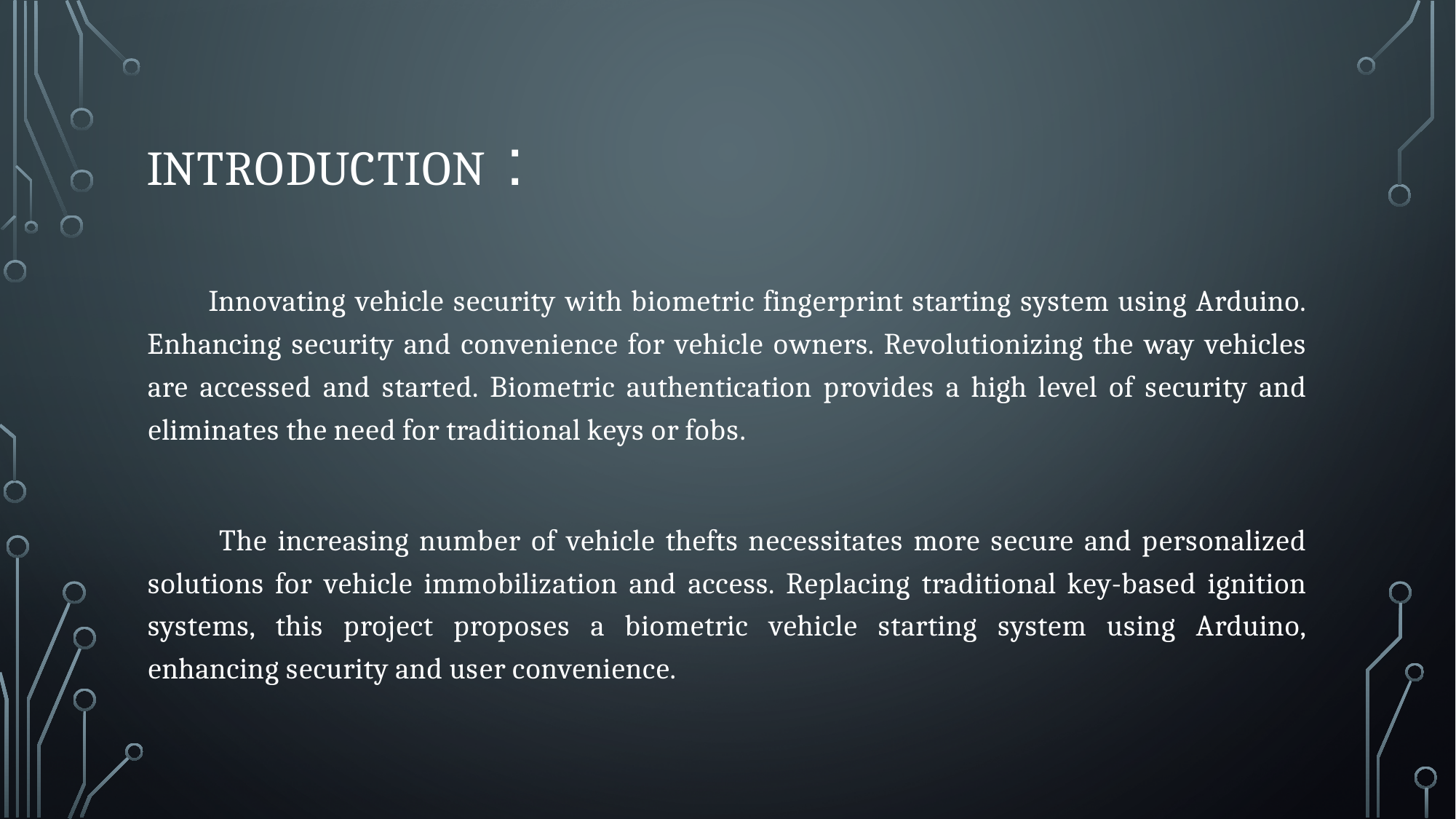

# INTRODUCTION :
       Innovating vehicle security with biometric fingerprint starting system using Arduino. Enhancing security and convenience for vehicle owners. Revolutionizing the way vehicles are accessed and started. Biometric authentication provides a high level of security and eliminates the need for traditional keys or fobs.

       The increasing number of vehicle thefts necessitates more secure and personalized solutions for vehicle immobilization and access. Replacing traditional key-based ignition systems, this project proposes a biometric vehicle starting system using Arduino, enhancing security and user convenience.